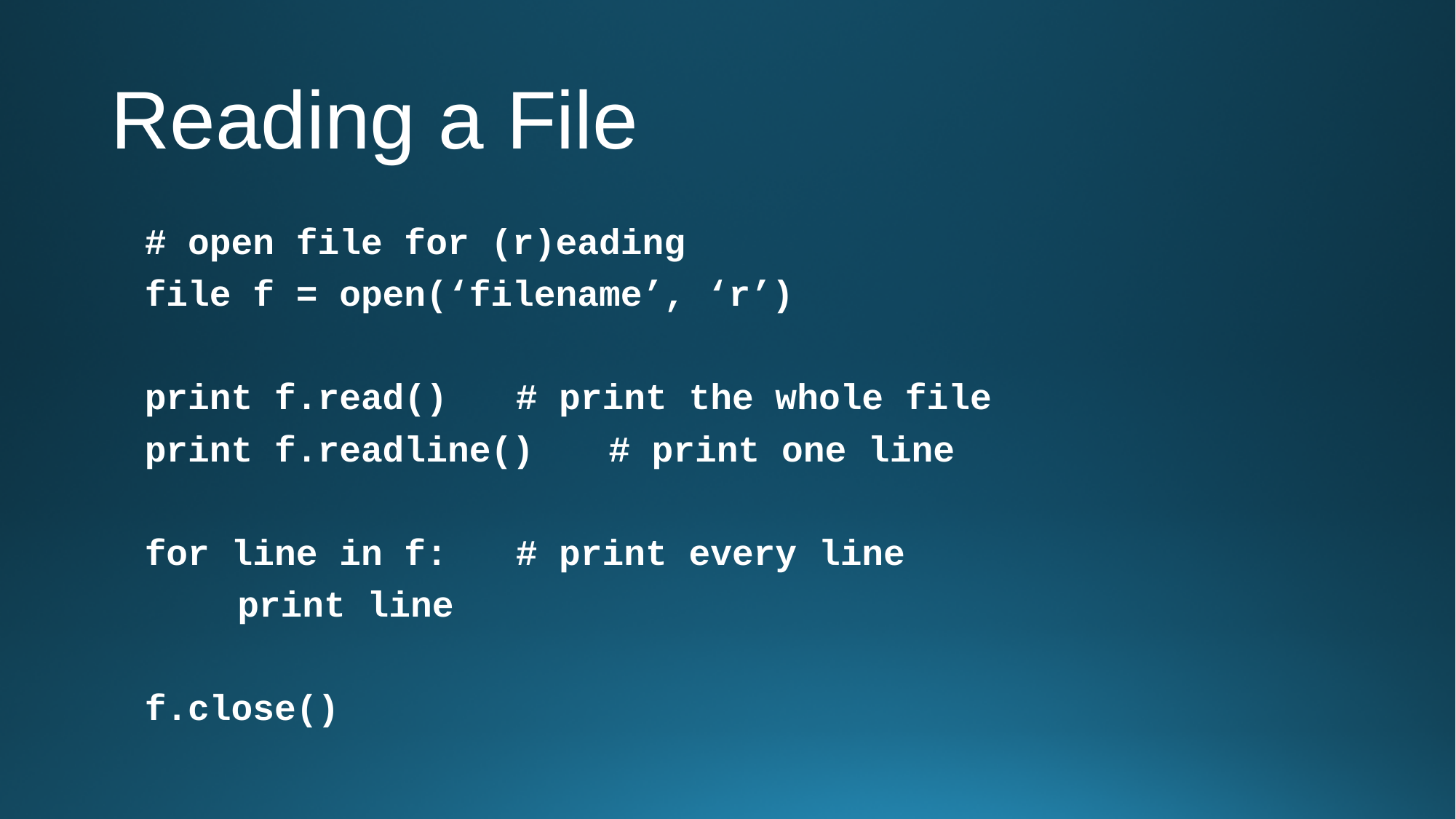

# Reading a File
# open file for (r)eading
file f = open(‘filename’, ‘r’)

print f.read() 	# print the whole file
print f.readline()	# print one line

for line in f:	# print every line
	print line

f.close()